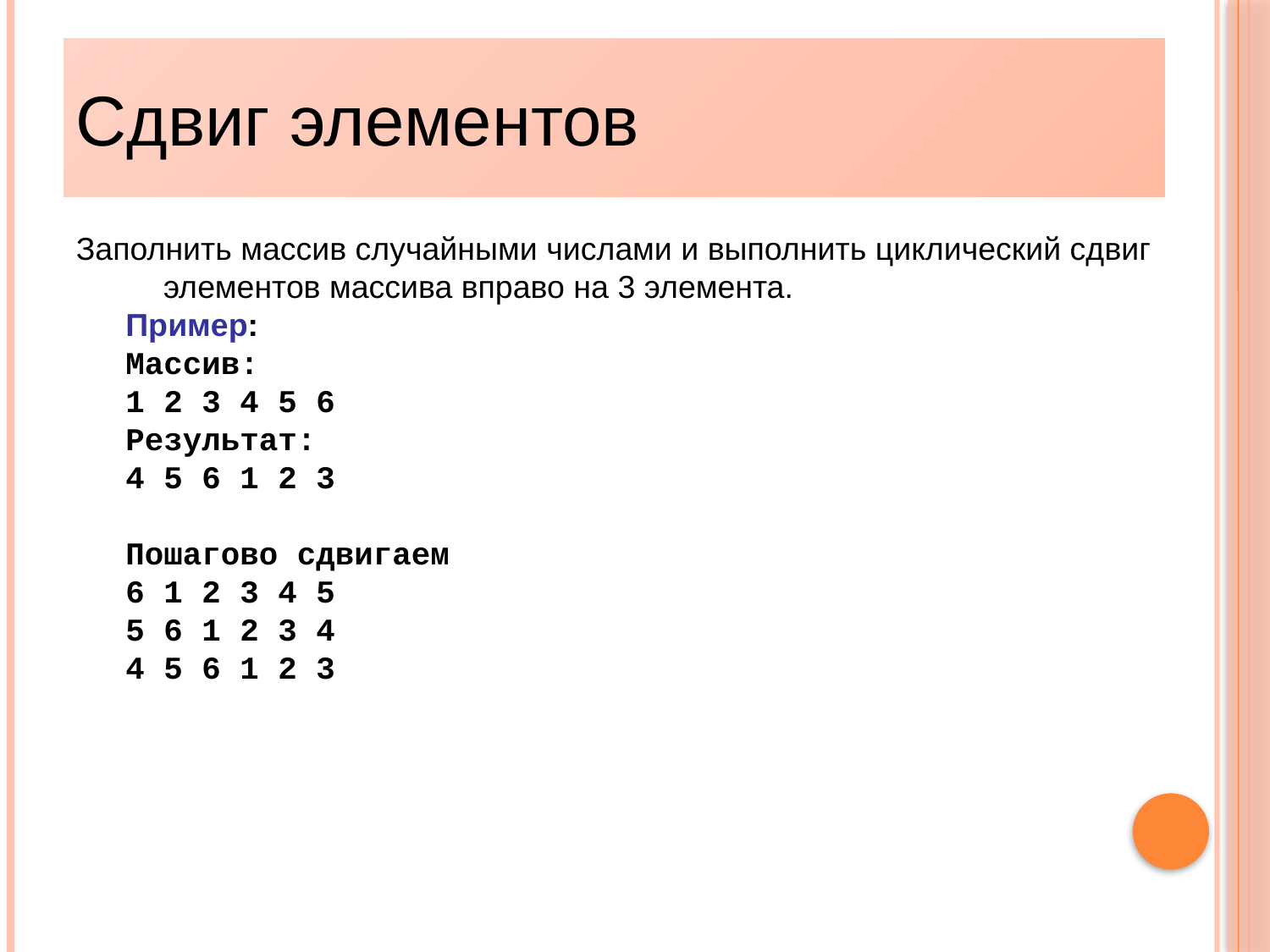

# Сдвиг элементов
Заполнить массив случайными числами и выполнить циклический сдвиг элементов массива вправо на 3 элемента.
Пример:
Массив:
1 2 3 4 5 6
Результат:
4 5 6 1 2 3

Пошагово сдвигаем
6 1 2 3 4 5
5 6 1 2 3 4
4 5 6 1 2 3